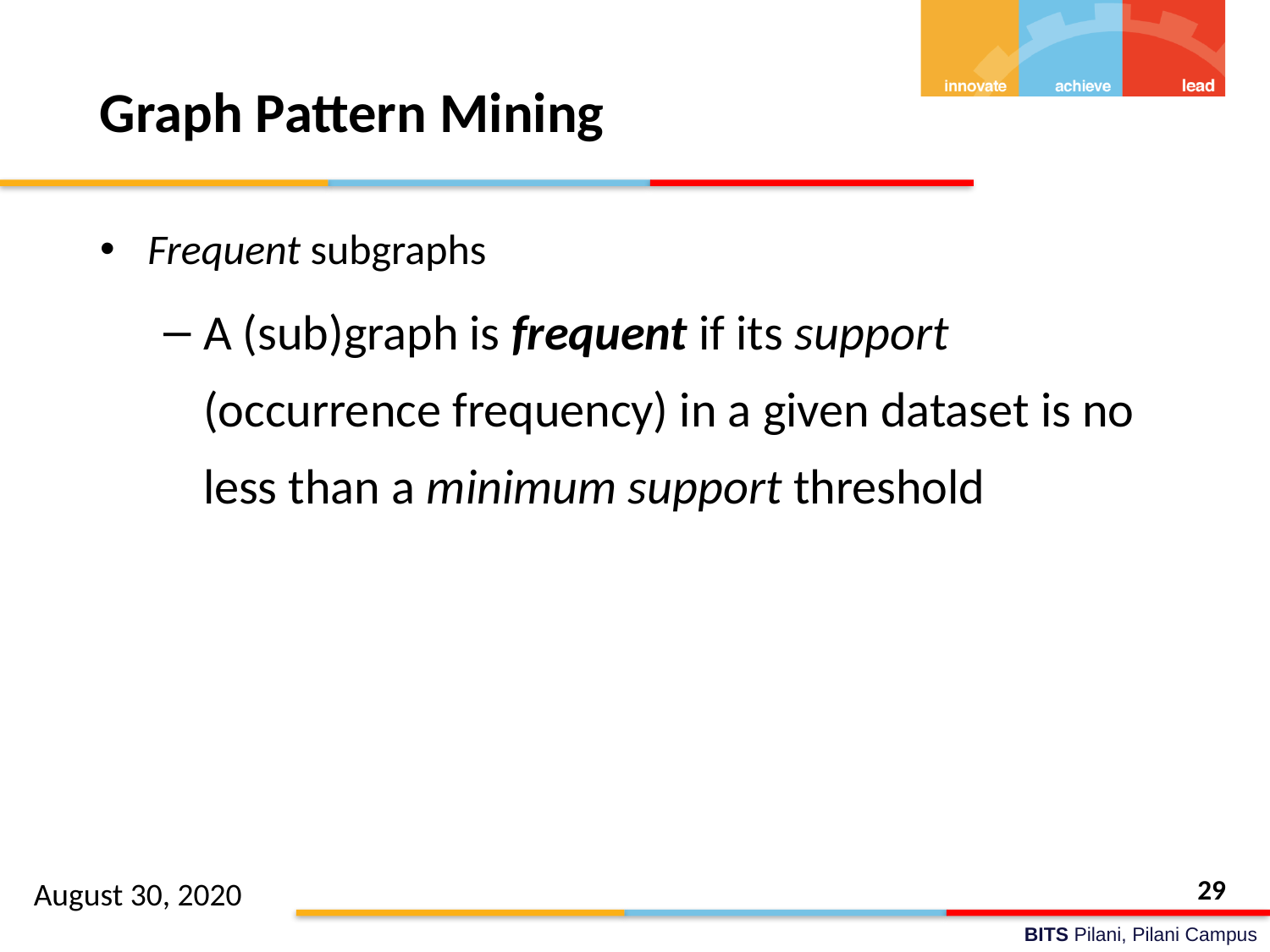

# Graph Pattern Mining
Frequent subgraphs
A (sub)graph is frequent if its support (occurrence frequency) in a given dataset is no less than a minimum support threshold
29
August 30, 2020